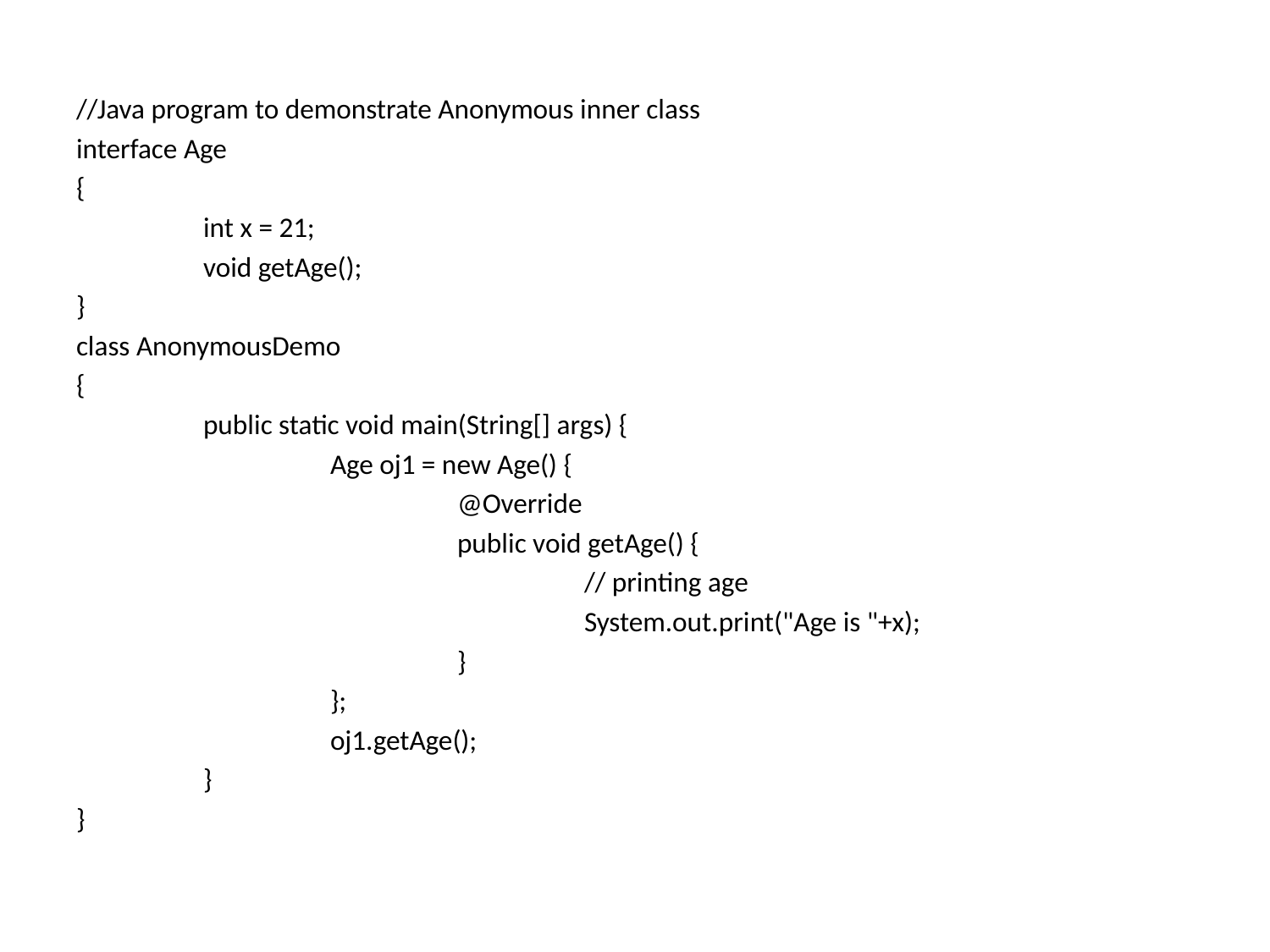

//Java program to demonstrate Anonymous inner class
interface Age
{
	int x = 21;
	void getAge();
}
class AnonymousDemo
{
	public static void main(String[] args) {
		Age oj1 = new Age() {
			@Override
			public void getAge() {
				// printing age
				System.out.print("Age is "+x);
			}
		};
		oj1.getAge();
	}
}